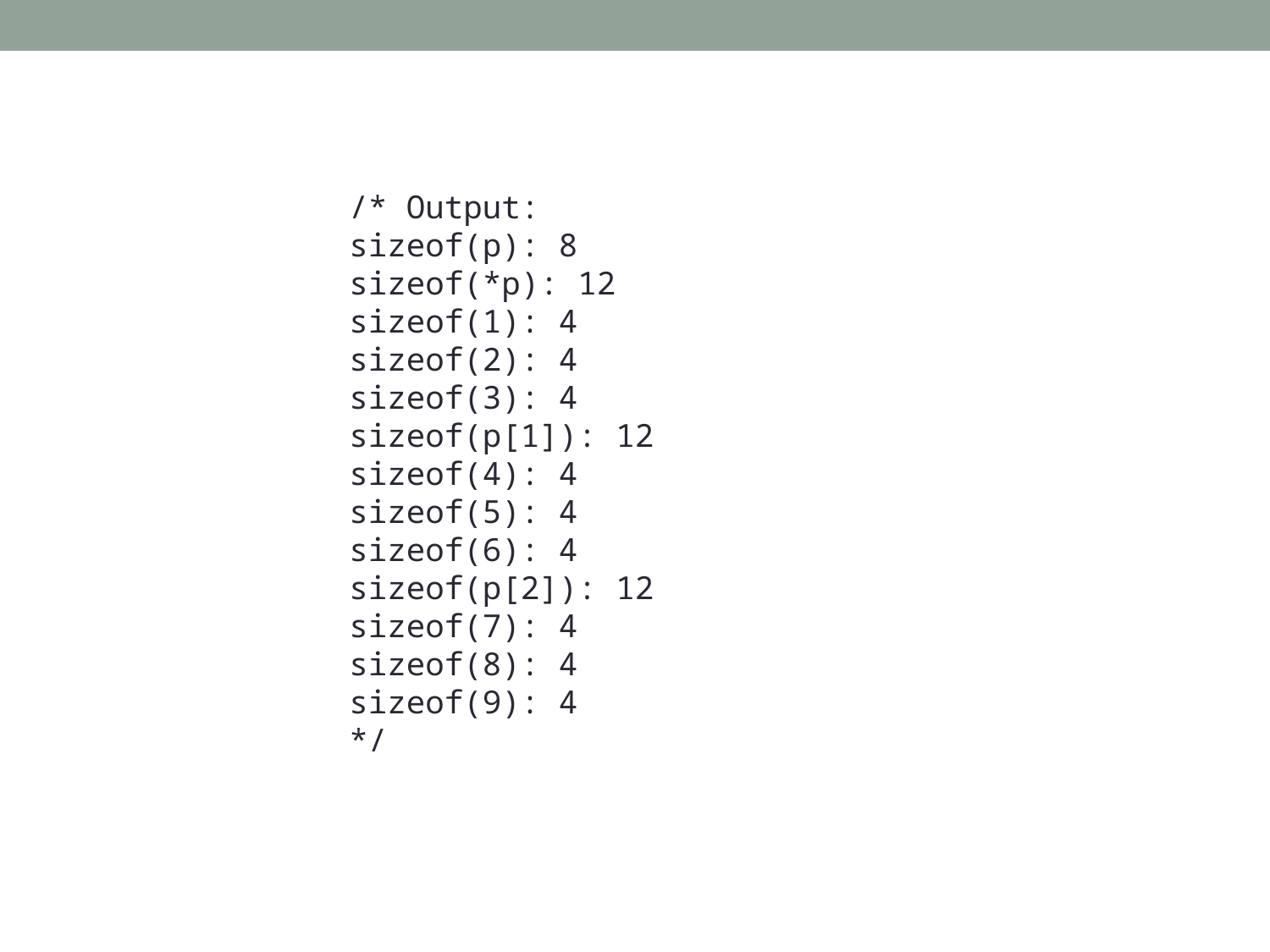

/* Output:
 sizeof(p): 8
 sizeof(*p): 12
 sizeof(1): 4
 sizeof(2): 4
 sizeof(3): 4
 sizeof(p[1]): 12
 sizeof(4): 4
 sizeof(5): 4
 sizeof(6): 4
 sizeof(p[2]): 12
 sizeof(7): 4
 sizeof(8): 4
 sizeof(9): 4
 */